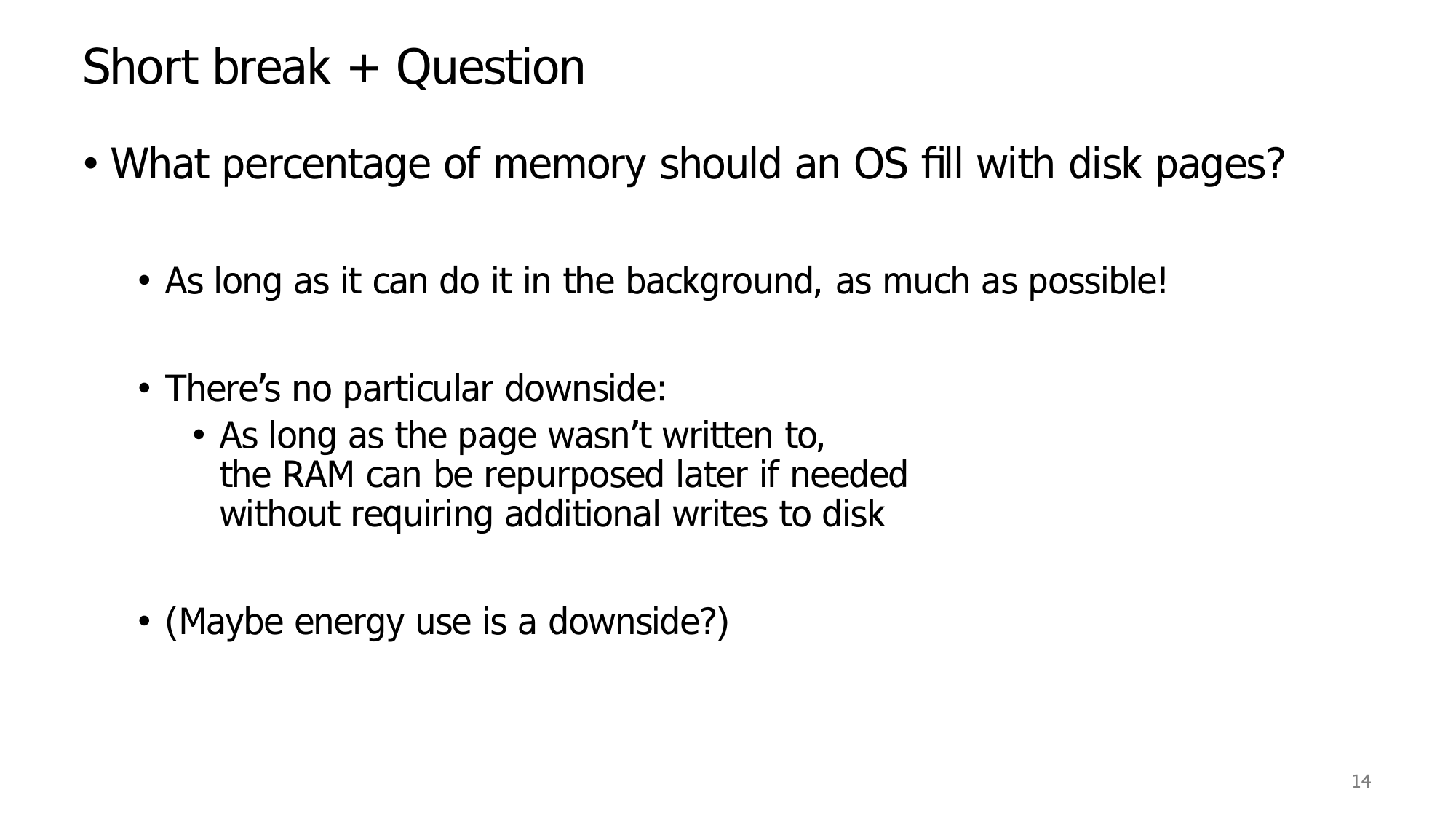

# Short break + Question
What percentage of memory should an OS fill with disk pages?

As long as it can do it in the background, as much as possible!

There’s no particular downside:
As long as the page wasn’t written to,
the RAM can be repurposed later if needed
without requiring additional writes to disk

(Maybe energy use is a downside?)
14